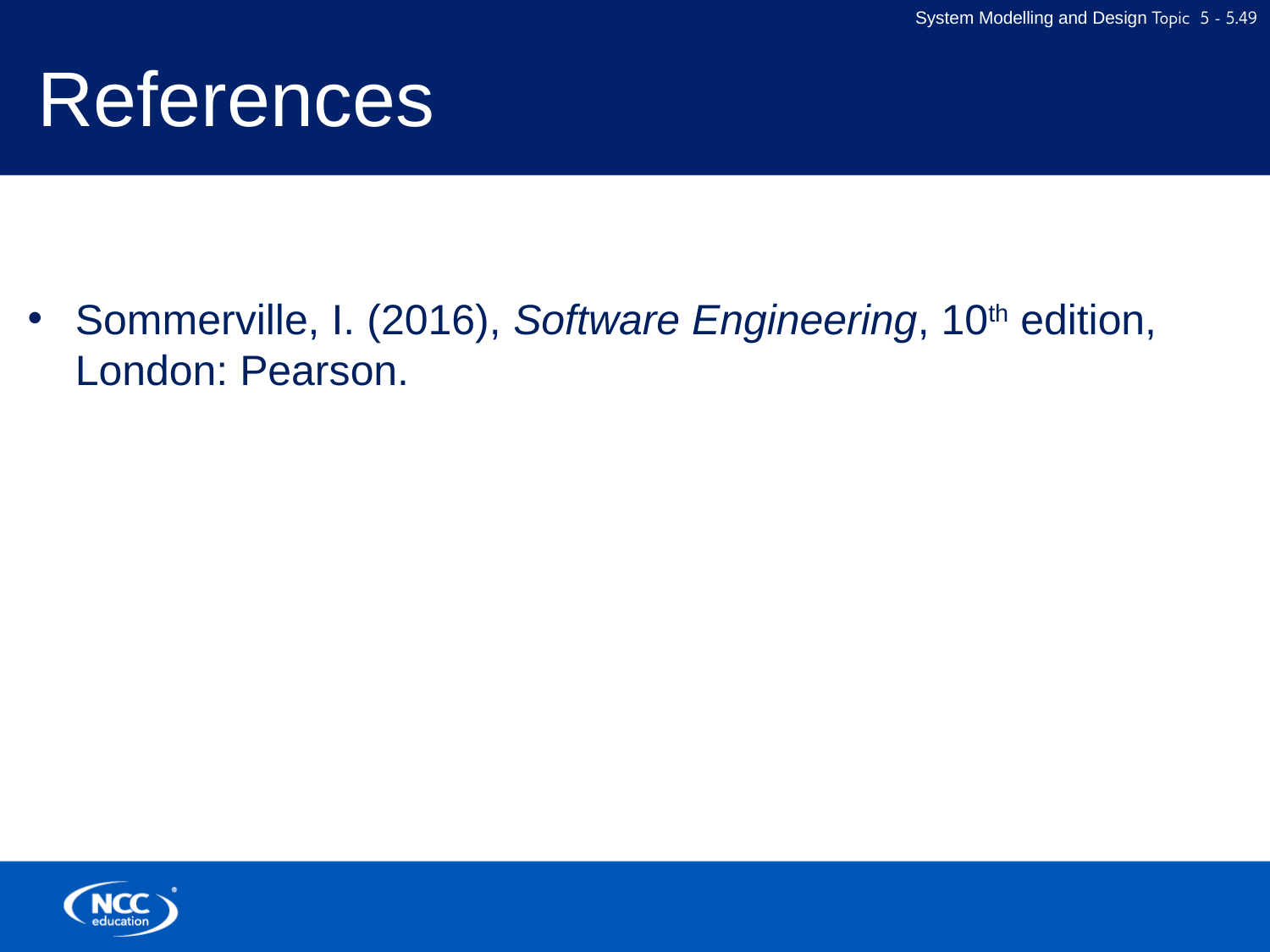

# References
Sommerville, I. (2016), Software Engineering, 10th edition, London: Pearson.